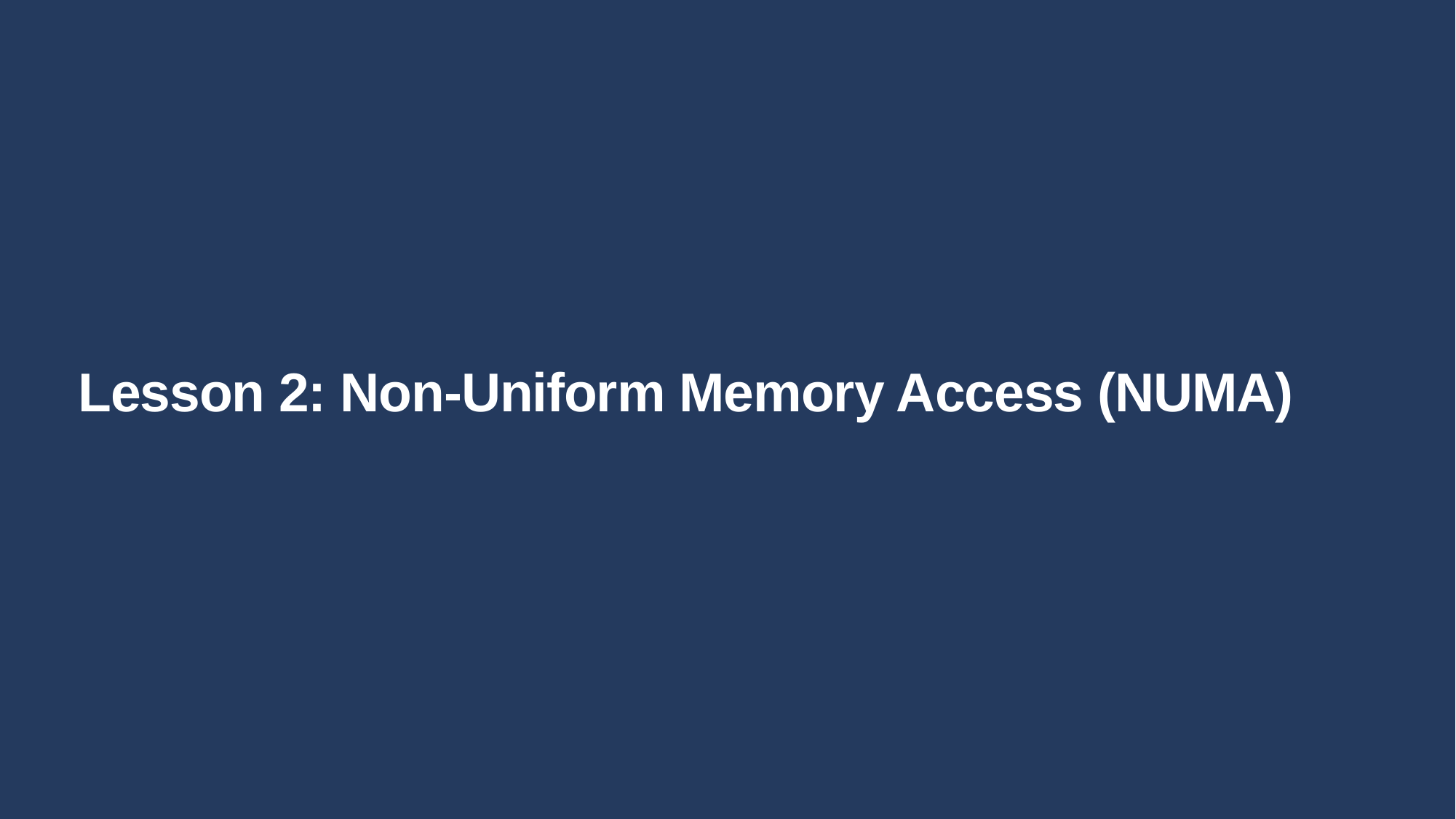

# Lesson 2: Non-Uniform Memory Access (NUMA)